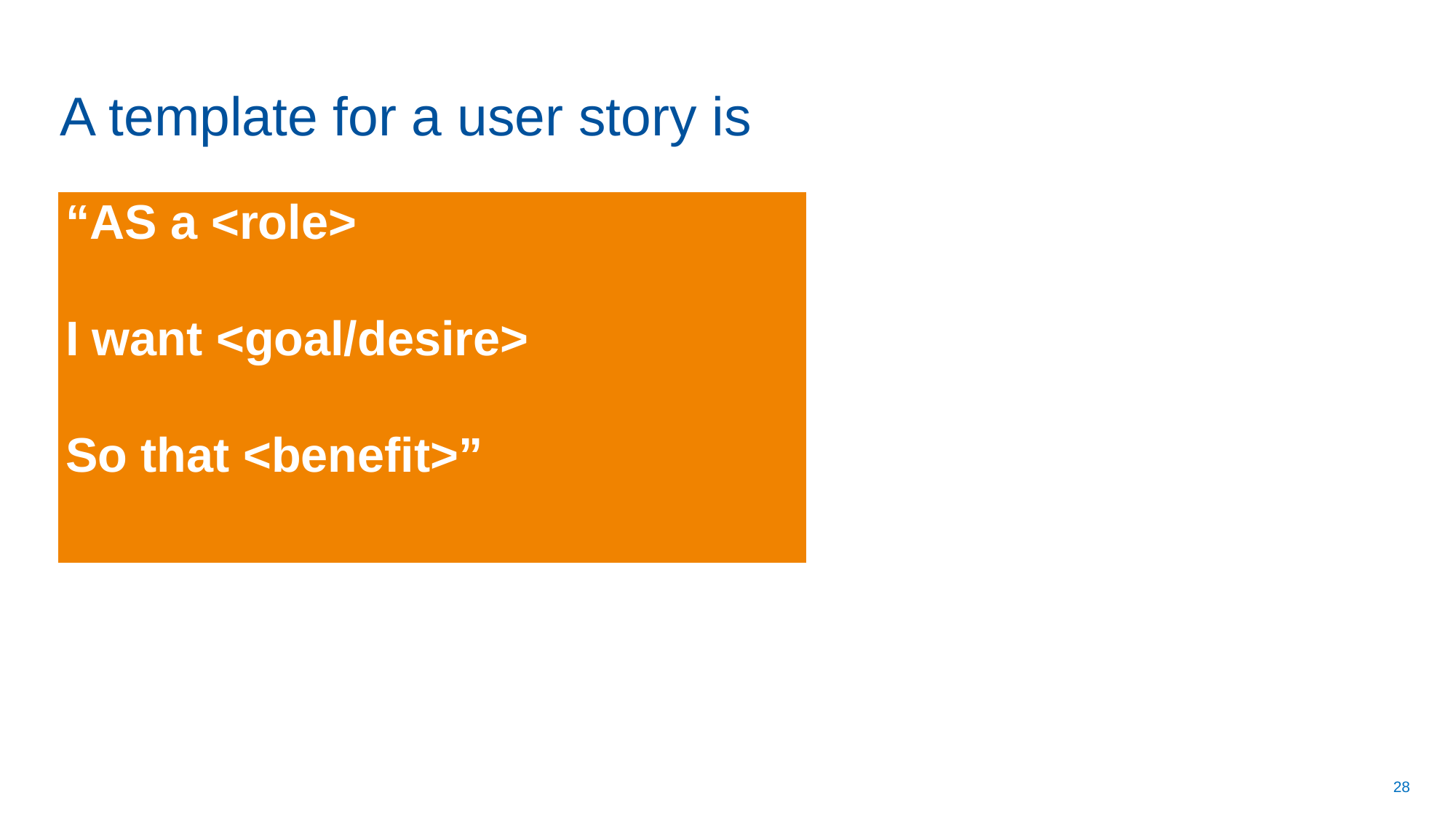

# A template for a user story is

| “AS a <role>   I want <goal/desire>   So that <benefit>” |
| --- |